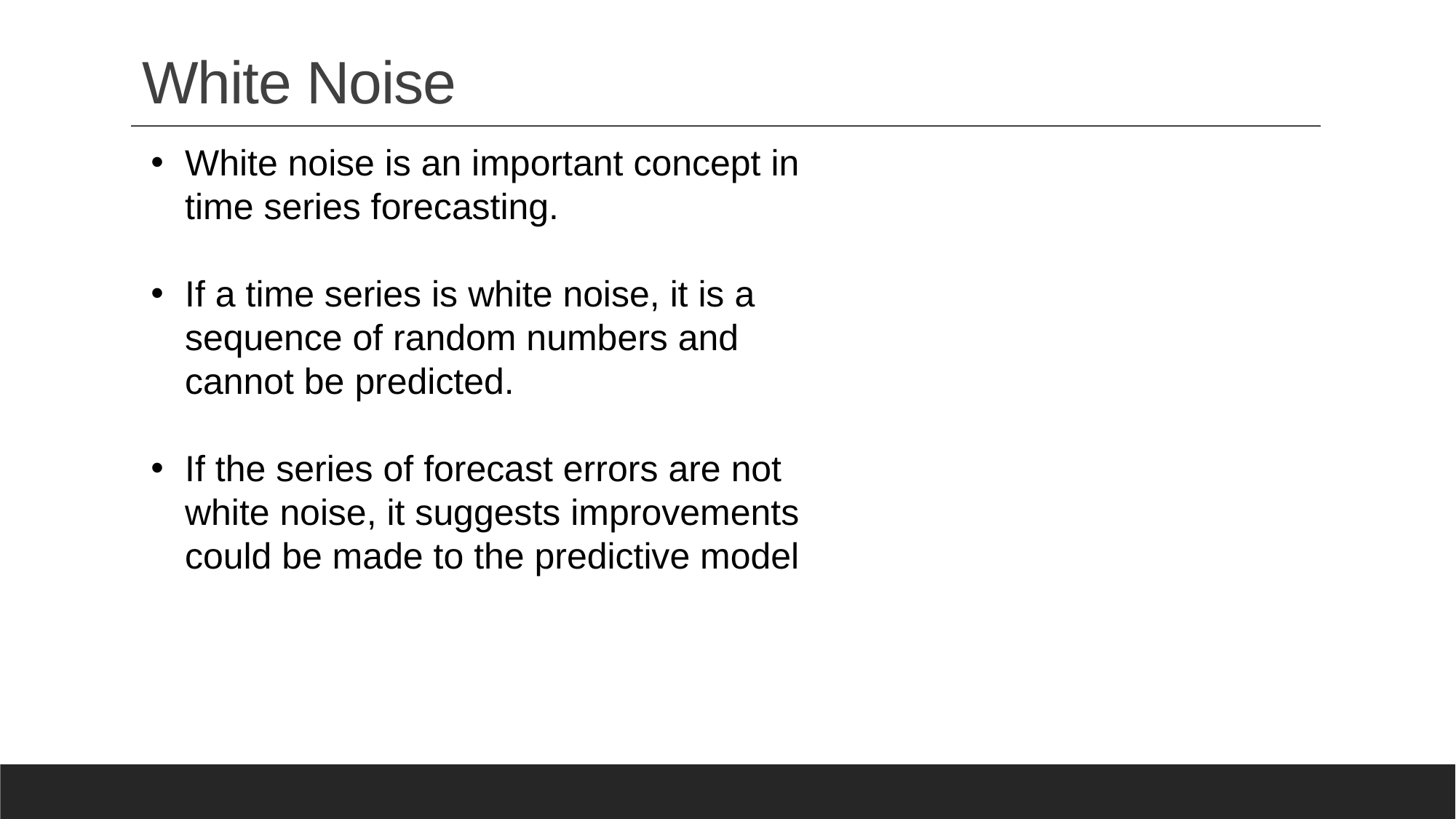

White Noise
White noise is an important concept in time series forecasting.

If a time series is white noise, it is a sequence of random numbers and cannot be predicted.

If the series of forecast errors are not white noise, it suggests improvements could be made to the predictive model